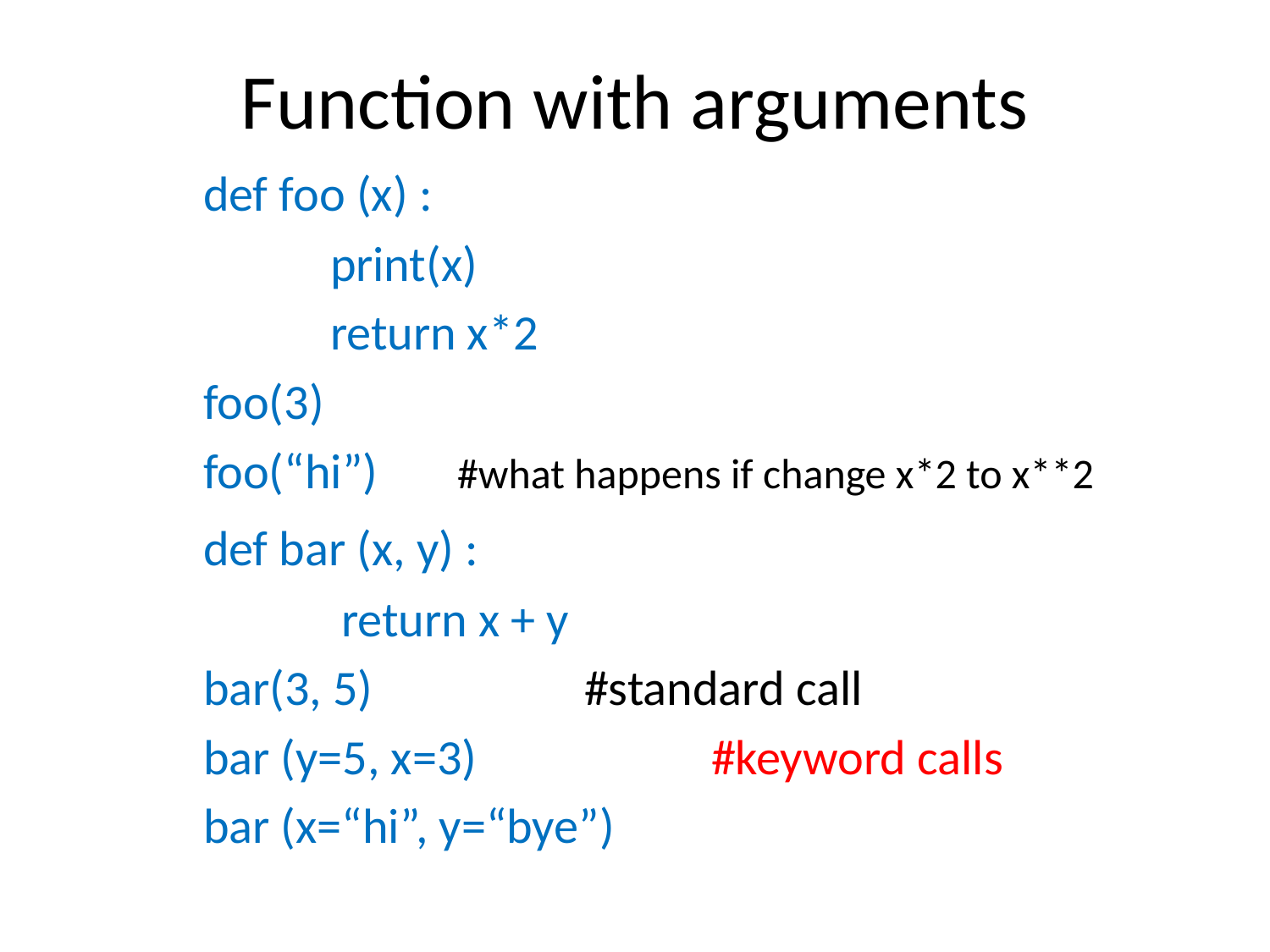

# Function with arguments
	def foo (x) :
		print(x)
		return x*2
	foo(3)
	foo(“hi”)	#what happens if change x*2 to x**2
	def bar (x, y) :
		 return x + y
	bar(3, 5)		#standard call
	bar (y=5, x=3) 		#keyword calls
	bar (x=“hi”, y=“bye”)